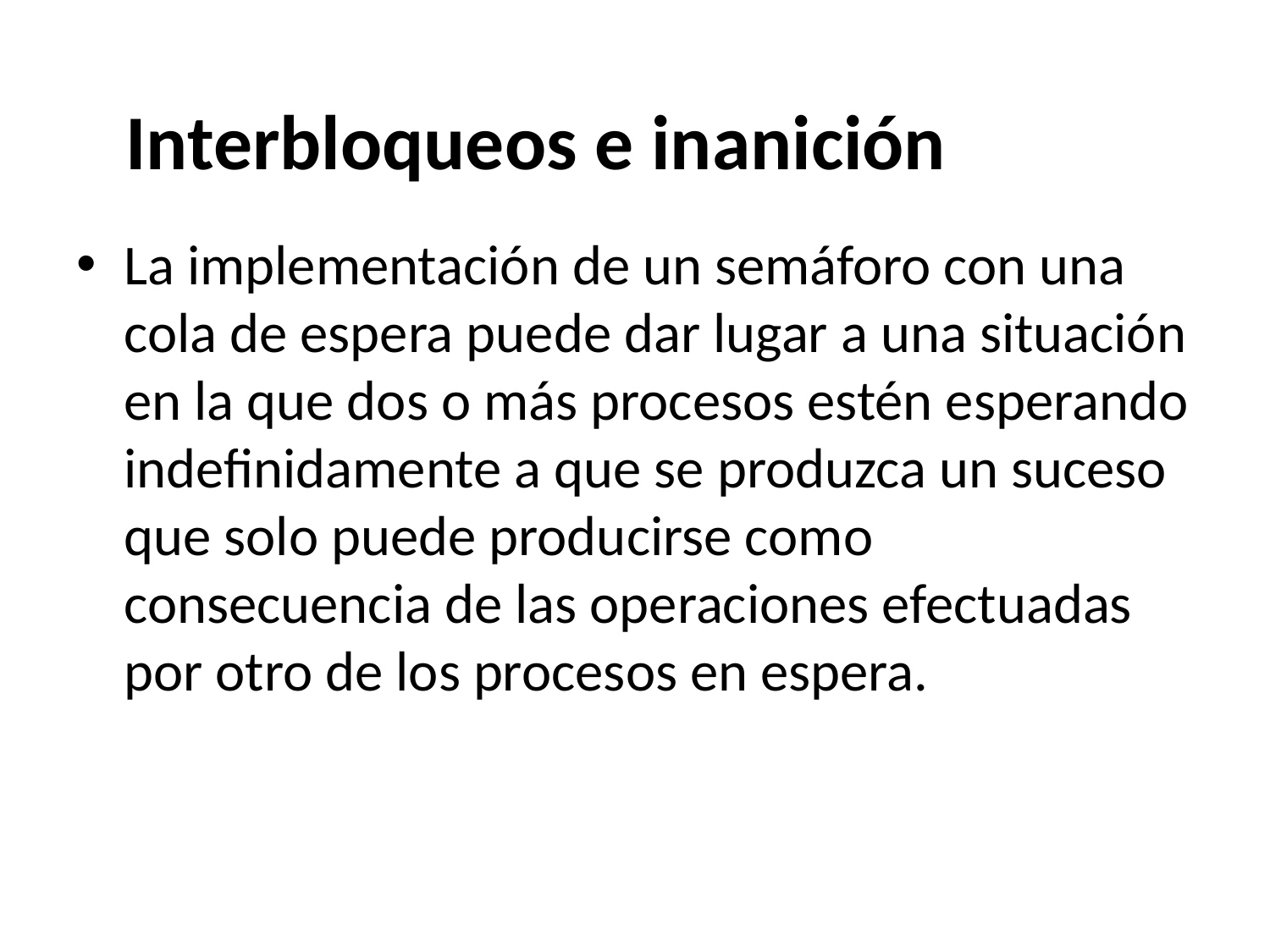

# Interbloqueos e inanición
La implementación de un semáforo con una cola de espera puede dar lugar a una situación en la que dos o más procesos estén esperando indefinidamente a que se produzca un suceso que solo puede producirse como consecuencia de las operaciones efectuadas por otro de los procesos en espera.